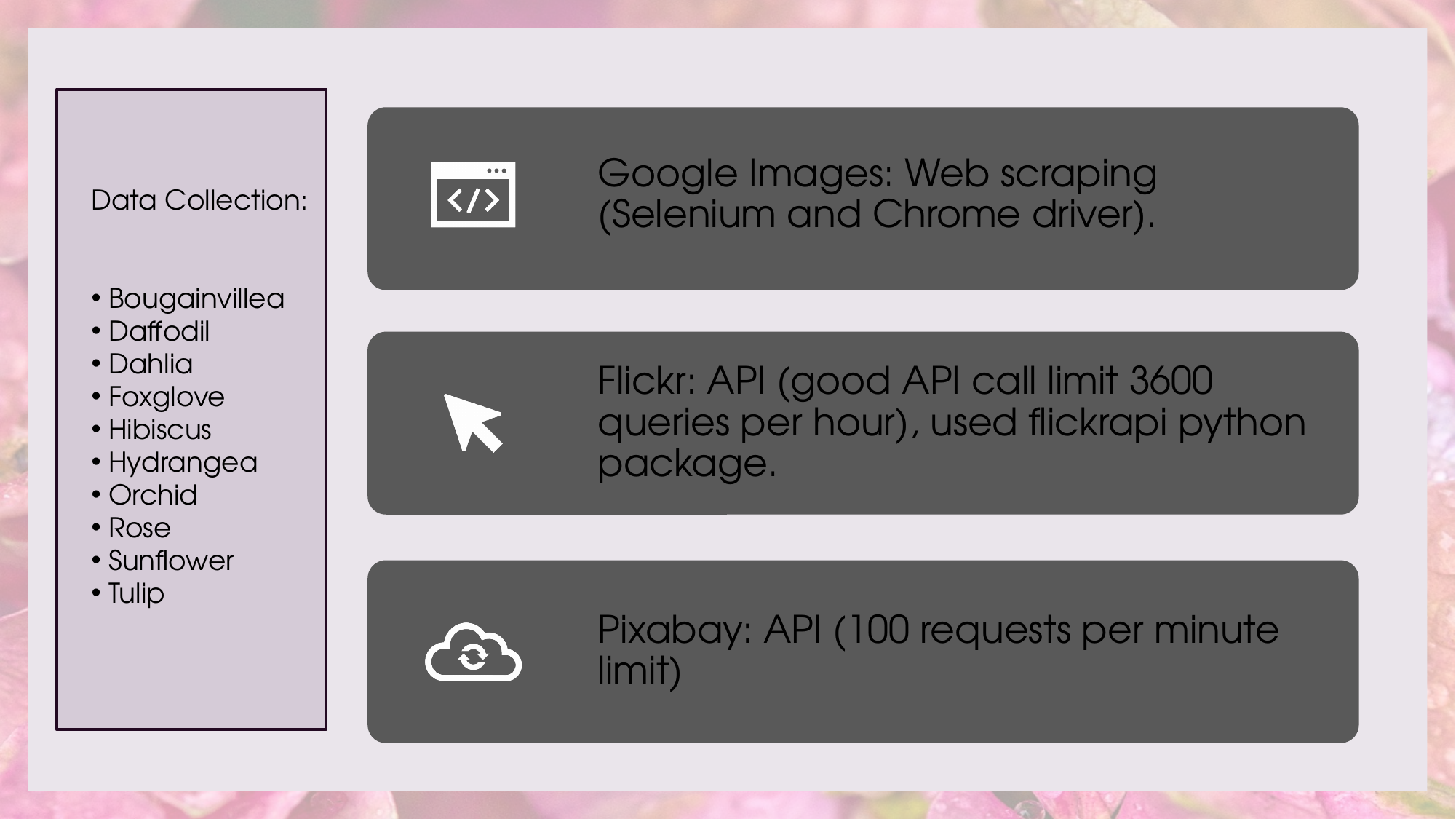

Google Images: Web scraping (Selenium and Chrome driver).
Flickr: API (good API call limit 3600 queries per hour), used flickrapi python package.
Pixabay: API (100 requests per minute limit)
Data Collection:

 Bougainvillea
 Daffodil
 Dahlia
 Foxglove
 Hibiscus
 Hydrangea
 Orchid
 Rose
 Sunflower
 Tulip